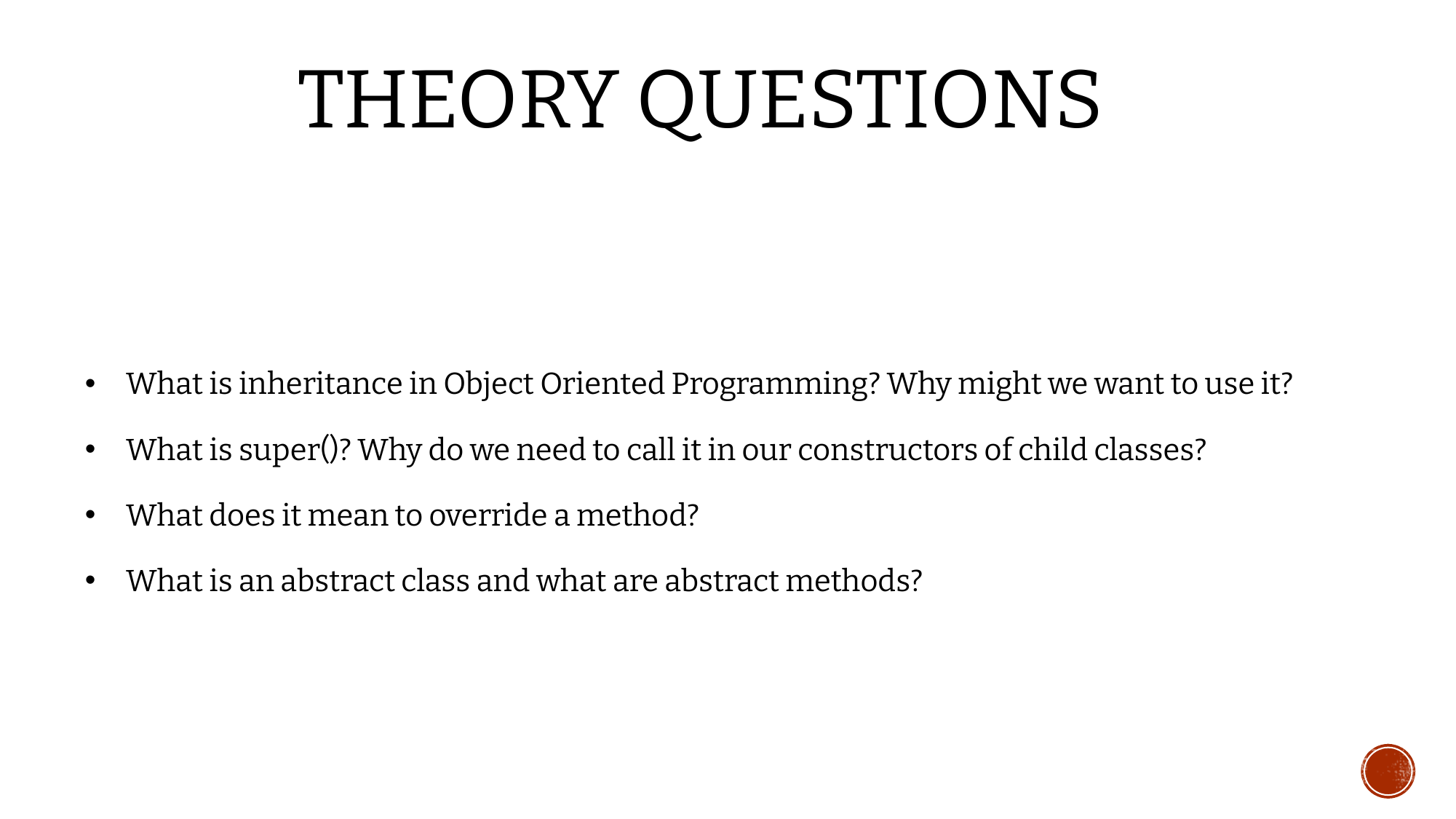

# Theory Questions

What is inheritance in Object Oriented Programming? Why might we want to use it?

What is super()? Why do we need to call it in our constructors of child classes?

What does it mean to override a method?

What is an abstract class and what are abstract methods?